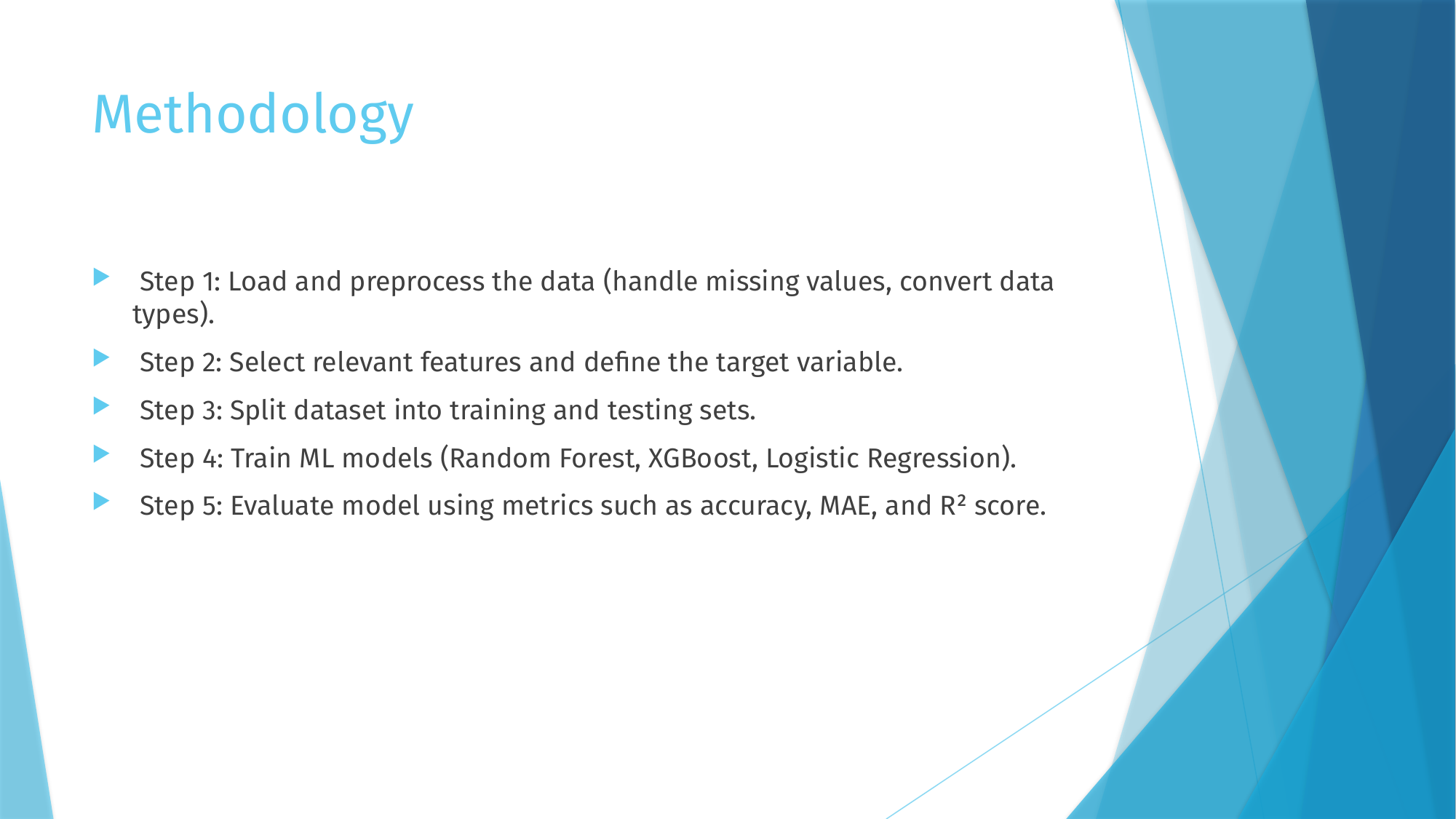

# Methodology
 Step 1: Load and preprocess the data (handle missing values, convert data types).
 Step 2: Select relevant features and define the target variable.
 Step 3: Split dataset into training and testing sets.
 Step 4: Train ML models (Random Forest, XGBoost, Logistic Regression).
 Step 5: Evaluate model using metrics such as accuracy, MAE, and R² score.